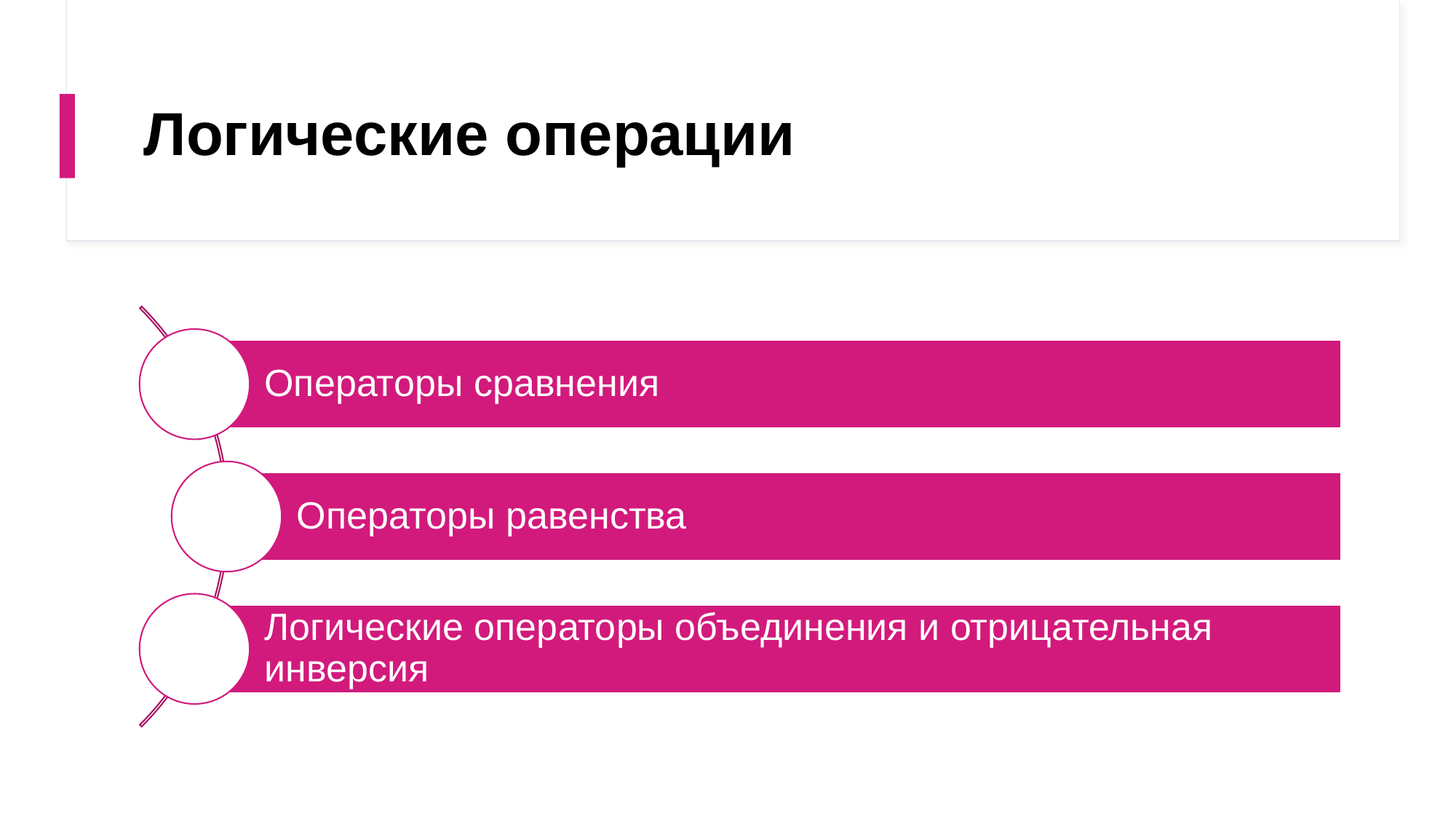

# Логические операции
Операторы сравнения
Операторы равенства
Логические операторы объединения и отрицательная инверсия